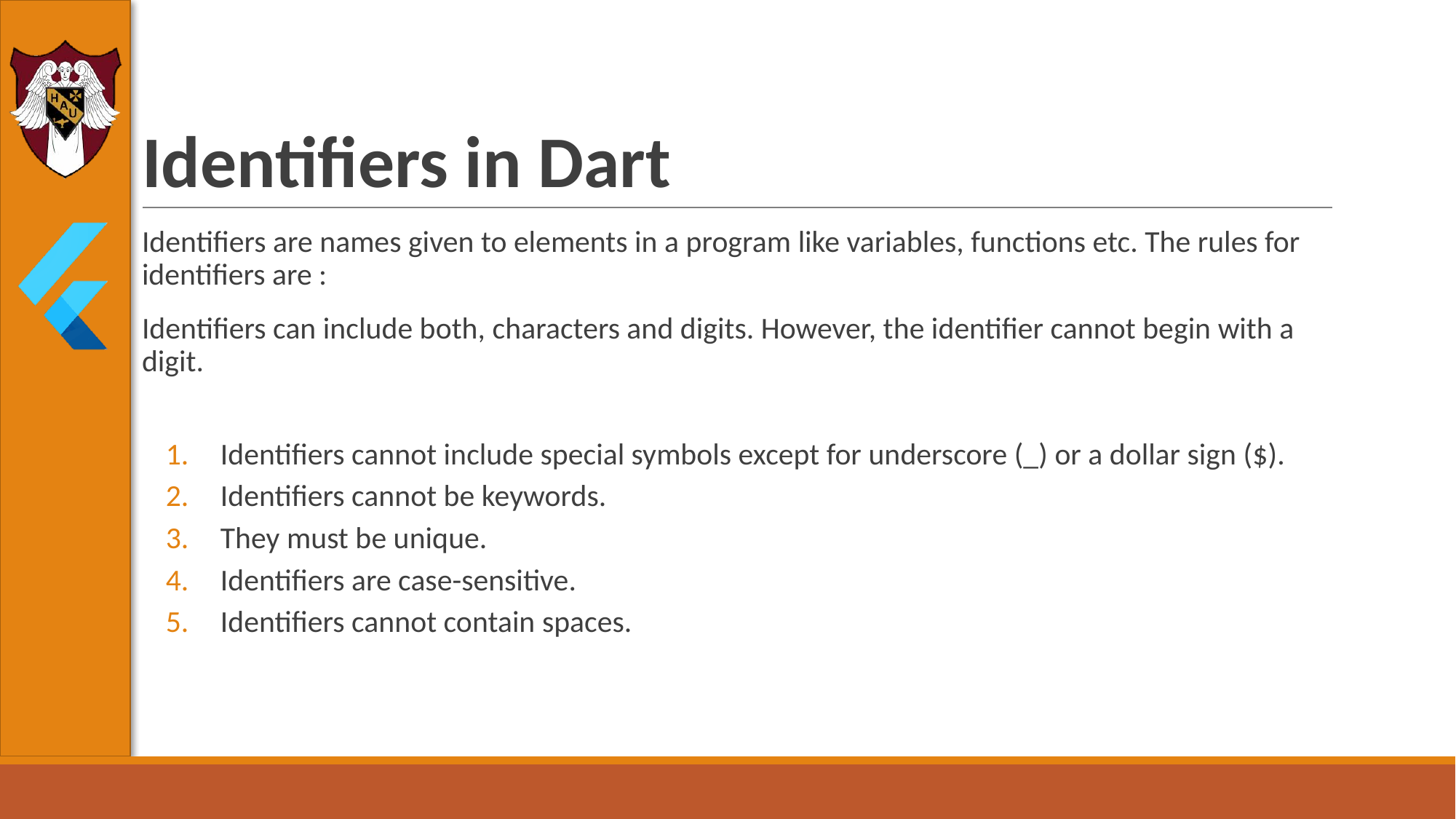

# Identifiers in Dart
Identifiers are names given to elements in a program like variables, functions etc. The rules for identifiers are :
Identifiers can include both, characters and digits. However, the identifier cannot begin with a digit.

Identifiers cannot include special symbols except for underscore (_) or a dollar sign ($).
Identifiers cannot be keywords.
They must be unique.
Identifiers are case-sensitive.
Identifiers cannot contain spaces.